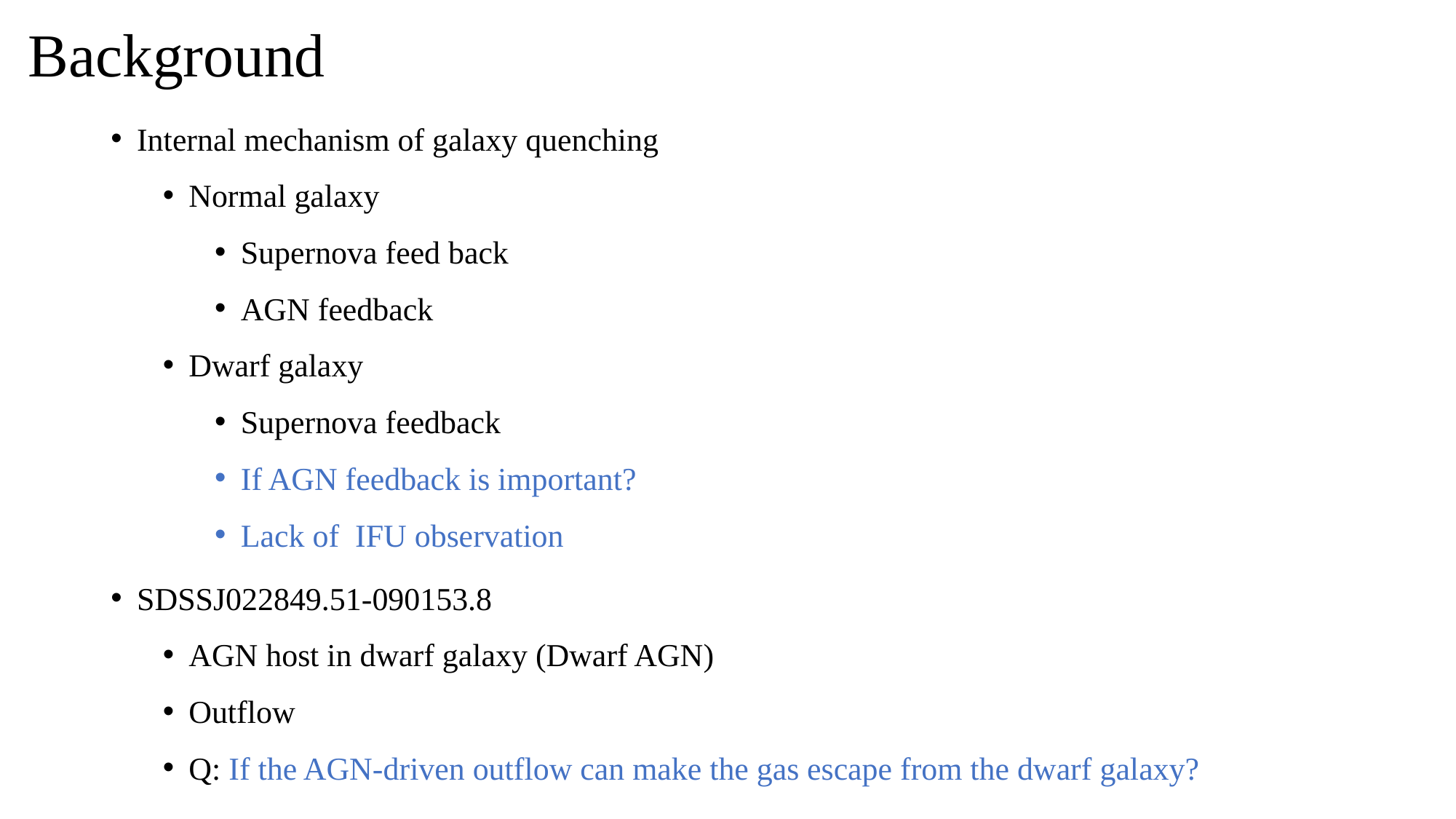

# Background
Internal mechanism of galaxy quenching
Normal galaxy
Supernova feed back
AGN feedback
Dwarf galaxy
Supernova feedback
If AGN feedback is important?
Lack of  IFU observation
SDSSJ022849.51-090153.8
AGN host in dwarf galaxy (Dwarf AGN)
Outflow
Q: If the AGN-driven outflow can make the gas escape from the dwarf galaxy?